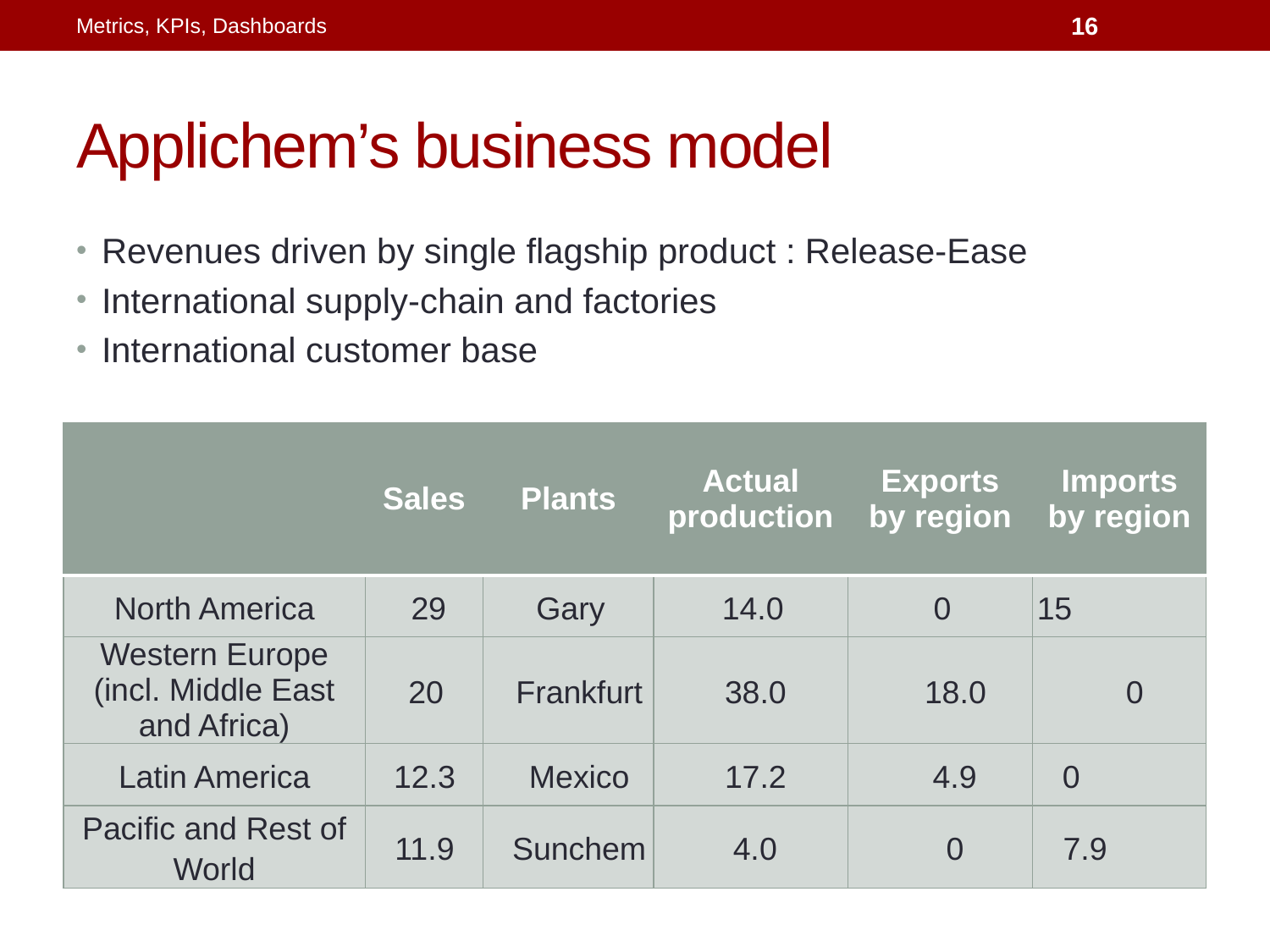

Metrics, KPIs, Dashboards
16
# Applichem’s business model
Revenues driven by single flagship product : Release-Ease
International supply-chain and factories
International customer base

|  | Sales | Plants | Actual production | Exports by region | Imports by region |
| --- | --- | --- | --- | --- | --- |
| North America | 29 | Gary | 14.0 | 0 | 15 |
| Western Europe (incl. Middle East and Africa) | 20 | Frankfurt | 38.0 | 18.0 | 0 |
| Latin America | 12.3 | Mexico | 17.2 | 4.9 | 0 |
| Pacific and Rest of World | 11.9 | Sunchem | 4.0 | 0 | 7.9 |